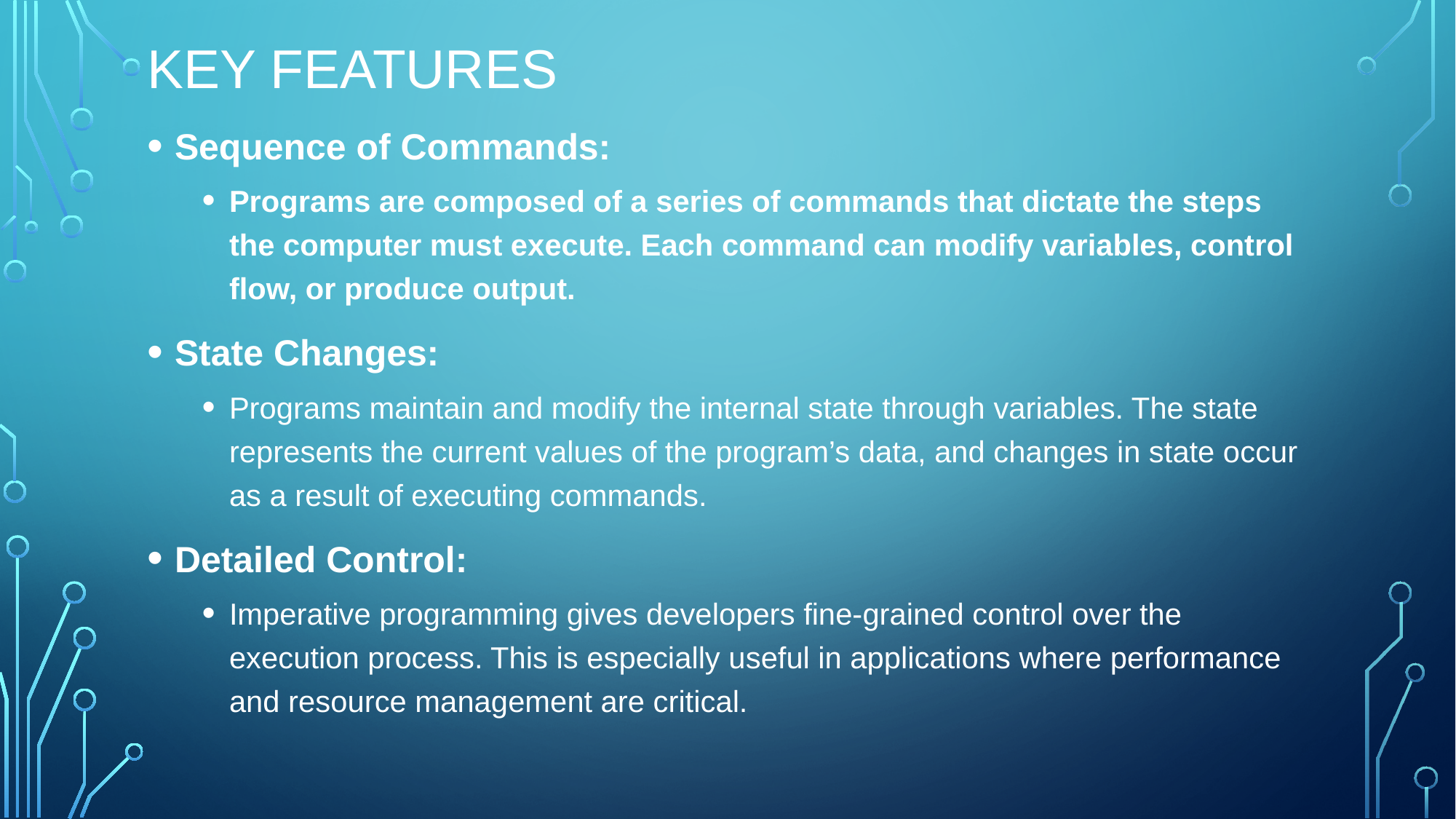

# Key Features
Sequence of Commands:
Programs are composed of a series of commands that dictate the steps the computer must execute. Each command can modify variables, control flow, or produce output.
State Changes:
Programs maintain and modify the internal state through variables. The state represents the current values of the program’s data, and changes in state occur as a result of executing commands.
Detailed Control:
Imperative programming gives developers fine-grained control over the execution process. This is especially useful in applications where performance and resource management are critical.